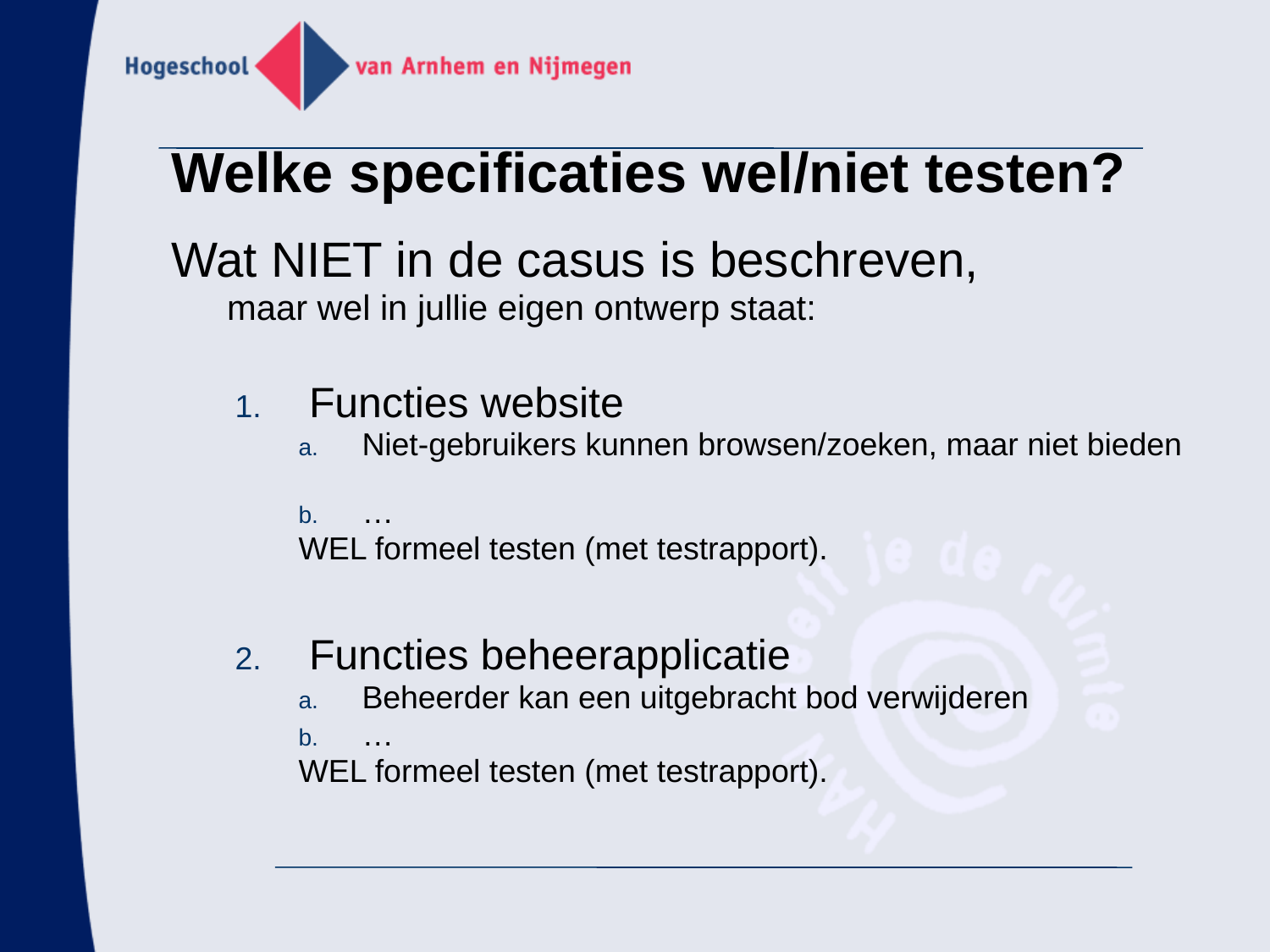

# Welke specificaties wel/niet testen?
Wat NIET in de casus is beschreven,
maar wel in jullie eigen ontwerp staat:

Functies website
Niet-gebruikers kunnen browsen/zoeken, maar niet bieden
…
WEL formeel testen (met testrapport).

Functies beheerapplicatie
Beheerder kan een uitgebracht bod verwijderen
…
WEL formeel testen (met testrapport).